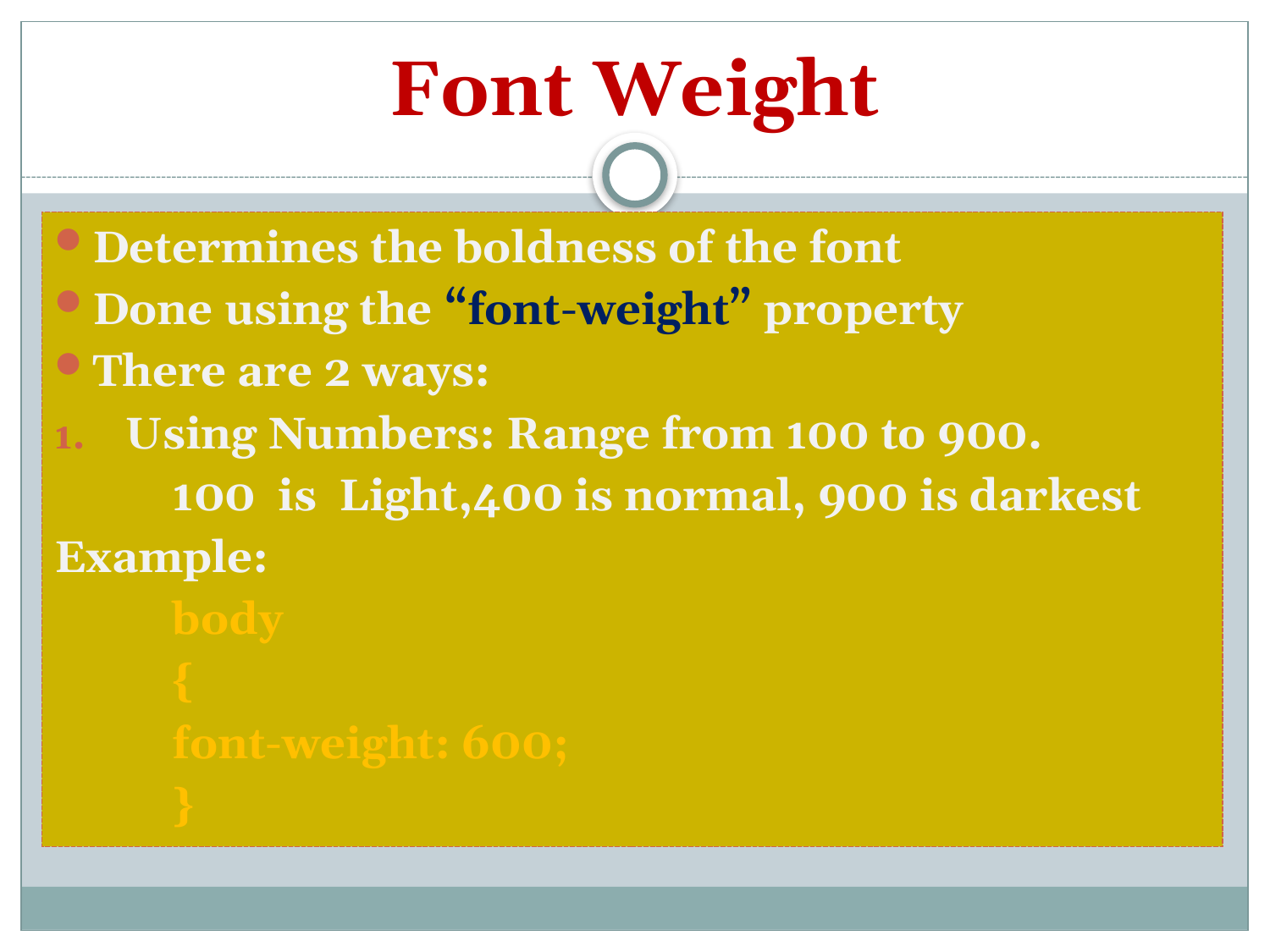

# Font Weight
Determines the boldness of the font
Done using the “font-weight” property
There are 2 ways:
Using Numbers: Range from 100 to 900.
	100  is  Light,400 is normal, 900 is darkest
Example:
	body
	{
		font-weight: 600;
	}